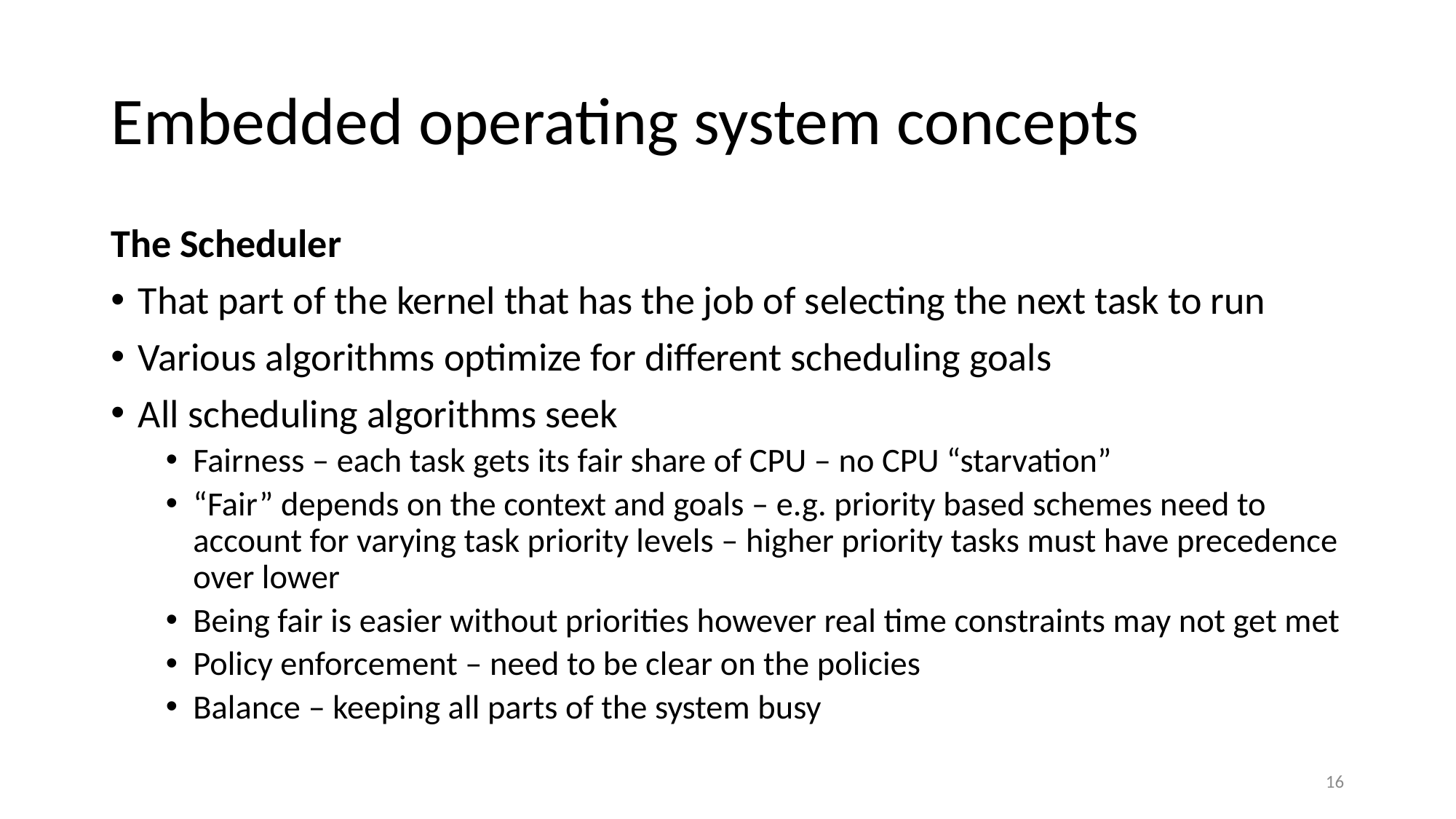

# Embedded operating system concepts
The Scheduler
That part of the kernel that has the job of selecting the next task to run
Various algorithms optimize for different scheduling goals
All scheduling algorithms seek
Fairness – each task gets its fair share of CPU – no CPU “starvation”
“Fair” depends on the context and goals – e.g. priority based schemes need to account for varying task priority levels – higher priority tasks must have precedence over lower
Being fair is easier without priorities however real time constraints may not get met
Policy enforcement – need to be clear on the policies
Balance – keeping all parts of the system busy

16